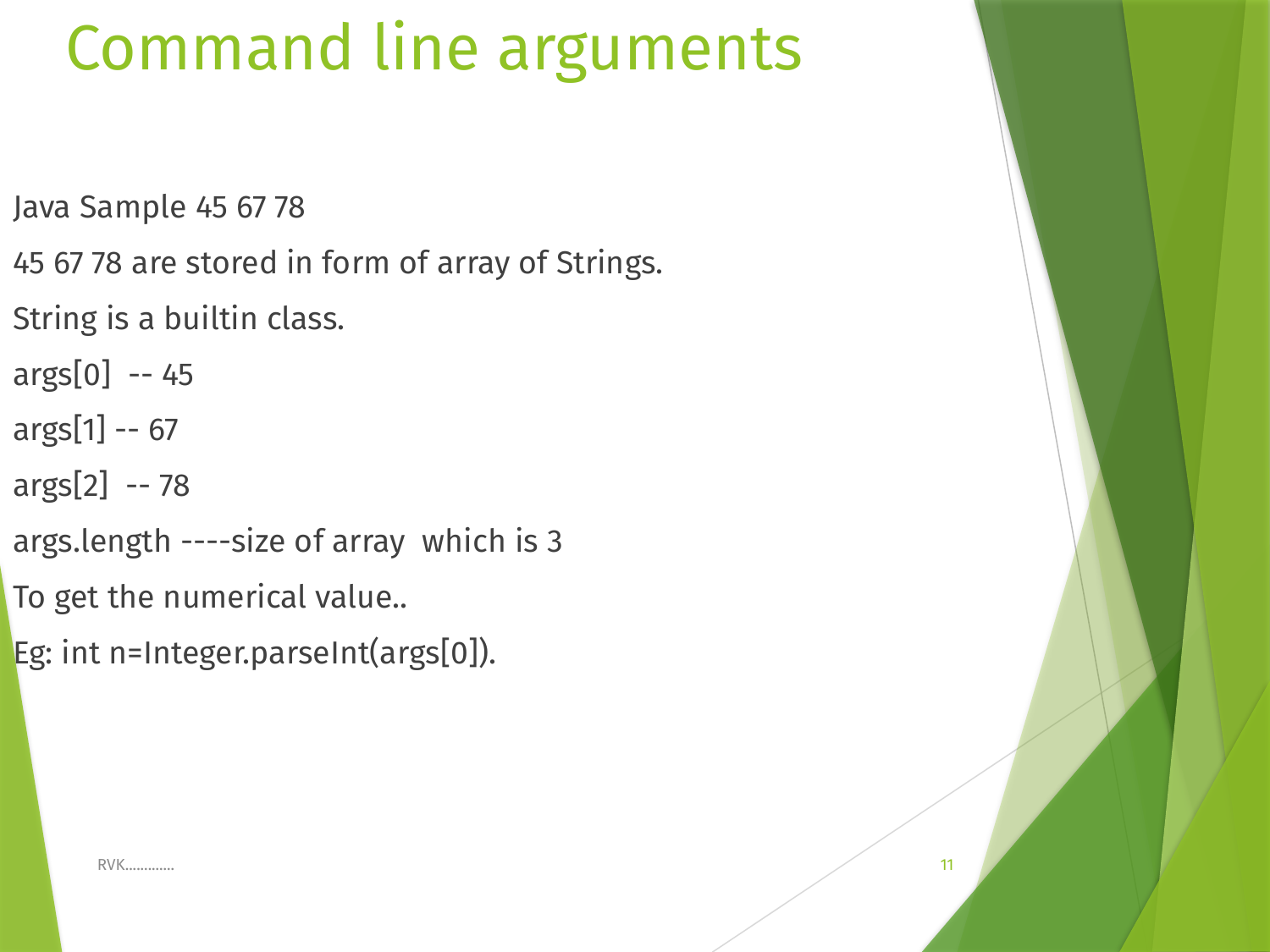

# Command line arguments
Java Sample 45 67 78
45 67 78 are stored in form of array of Strings.
String is a builtin class.
args[0]  -- 45
args[1] -- 67
args[2]  -- 78
args.length ----size of array  which is 3
To get the numerical value..
Eg: int n=Integer.parseInt(args[0]).

RVK.............
11